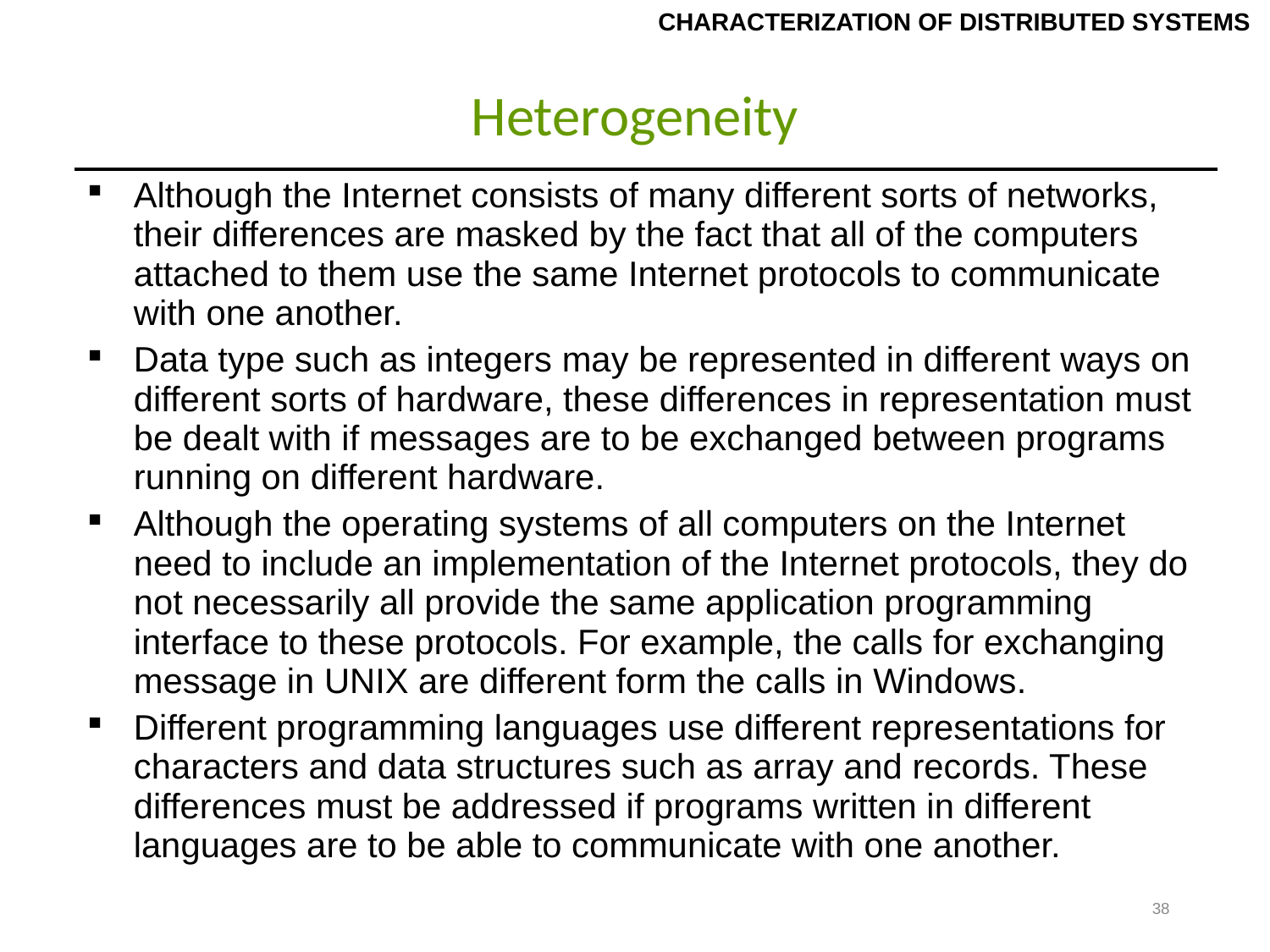

CHARACTERIZATION OF DISTRIBUTED SYSTEMS
# Heterogeneity
| Although the Internet consists of many different sorts of networks, their differences are masked by the fact that all of the computers attached to them use the same Internet protocols to communicate with one another. Data type such as integers may be represented in different ways on different sorts of hardware, these differences in representation must be dealt with if messages are to be exchanged between programs running on different hardware. Although the operating systems of all computers on the Internet need to include an implementation of the Internet protocols, they do not necessarily all provide the same application programming interface to these protocols. For example, the calls for exchanging message in UNIX are different form the calls in Windows. Different programming languages use different representations for characters and data structures such as array and records. These differences must be addressed if programs written in different languages are to be able to communicate with one another. |
| --- |
38